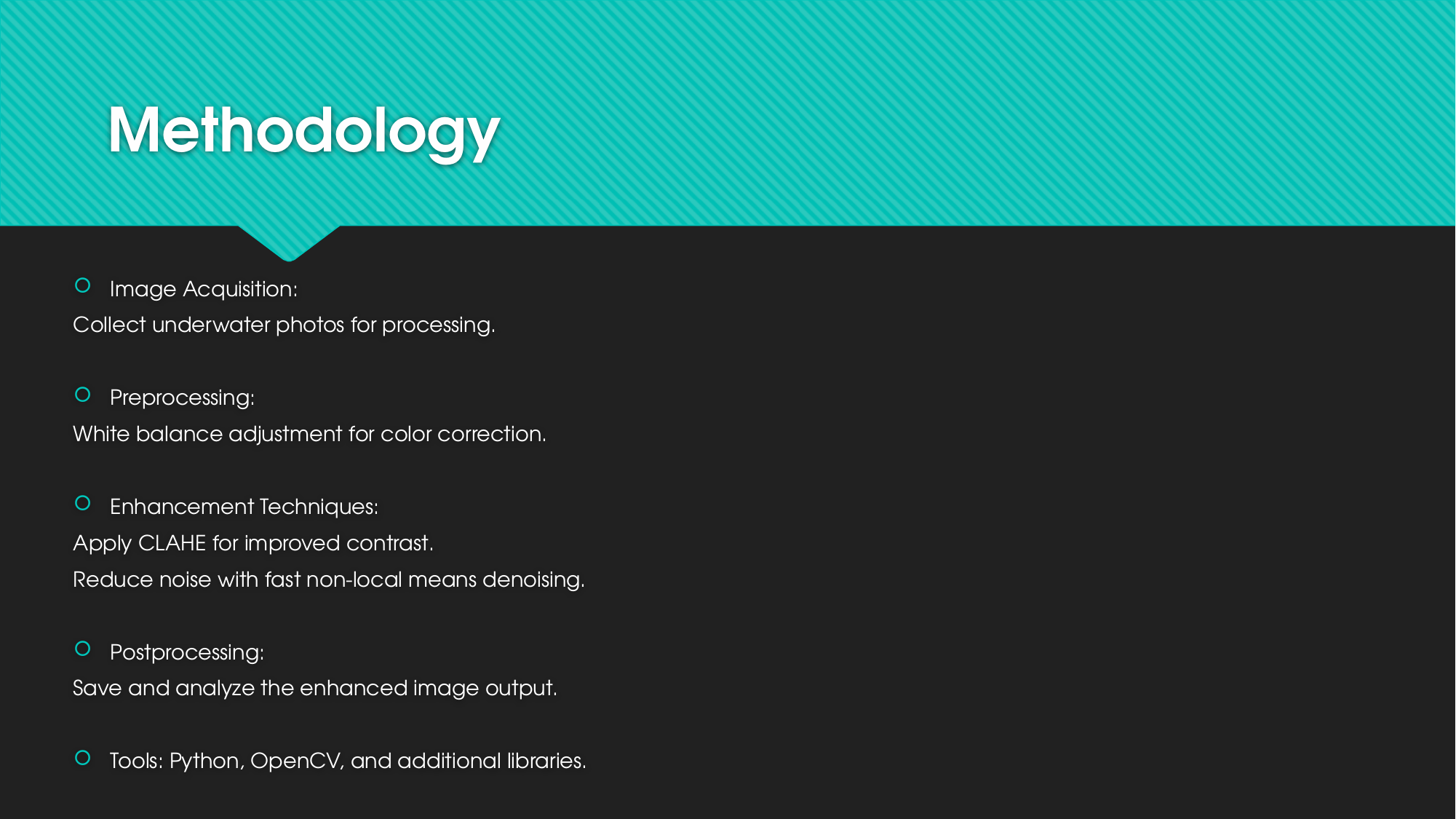

# Methodology
Image Acquisition:
Collect underwater photos for processing.

Preprocessing:
White balance adjustment for color correction.

Enhancement Techniques:
Apply CLAHE for improved contrast.
Reduce noise with fast non-local means denoising.

Postprocessing:
Save and analyze the enhanced image output.

Tools: Python, OpenCV, and additional libraries.